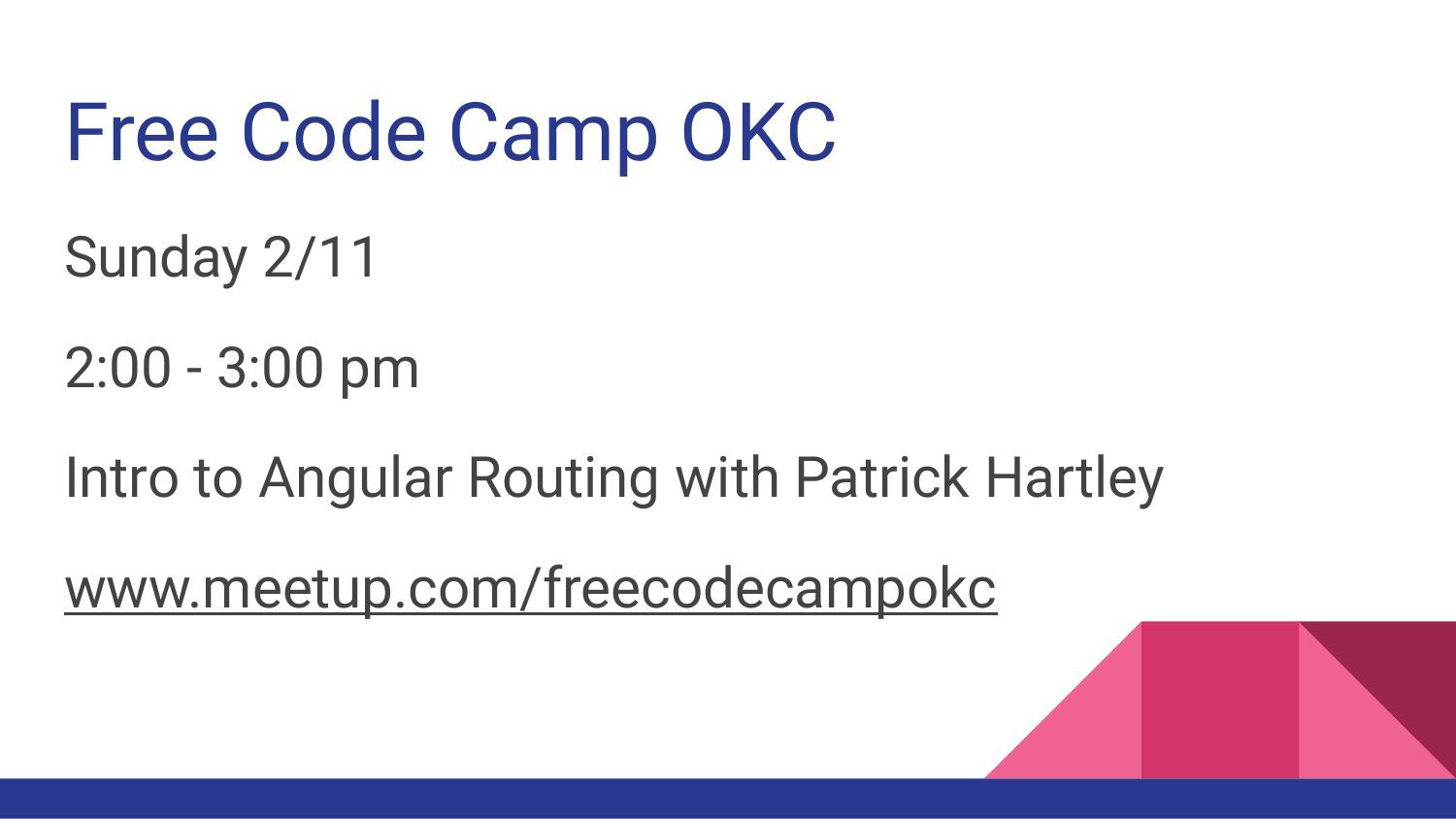

# Free Code Camp OKC
Sunday 2/11
2:00 - 3:00 pm
Intro to Angular Routing with Patrick Hartley
www.meetup.com/freecodecampokc